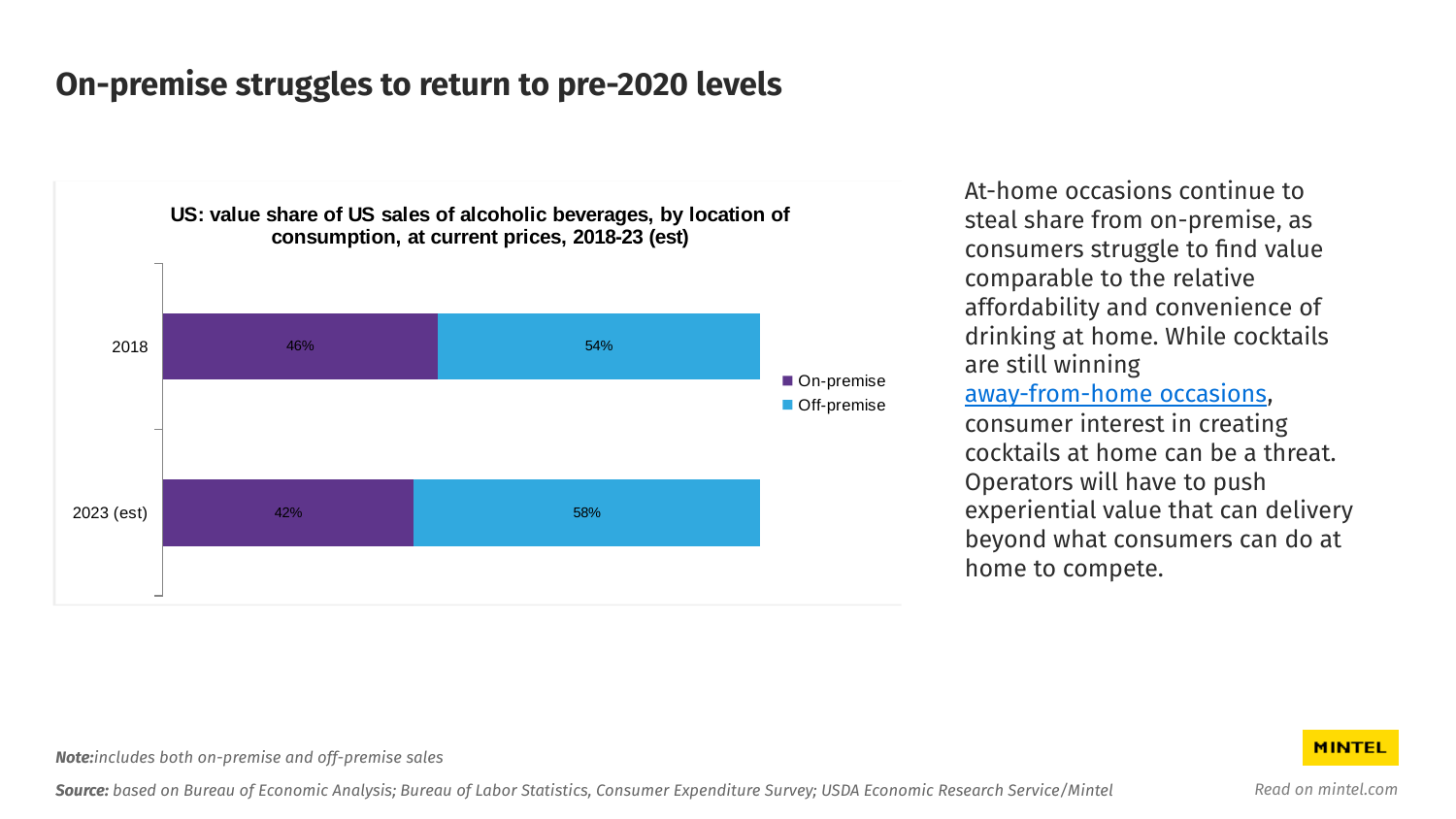

# On-premise struggles to return to pre-2020 levels
At-home occasions continue to steal share from on-premise, as consumers struggle to find value comparable to the relative affordability and convenience of drinking at home. While cocktails are still winning away-from-home occasions, consumer interest in creating cocktails at home can be a threat. Operators will have to push experiential value that can delivery beyond what consumers can do at home to compete.

### Chart: US: value share of US sales of alcoholic beverages, by location of consumption, at current prices, 2018-23 (est)

| Category | On-premise | Off-premise |
|---|---|---|
| 2018 | 46.0 | 54.0 |
| 2023 (est) | 42.0 | 58.0 |
Note:includes both on-premise and off-premise sales
Source: based on Bureau of Economic Analysis; Bureau of Labor Statistics, Consumer Expenditure Survey; USDA Economic Research Service/Mintel
Read on mintel.com